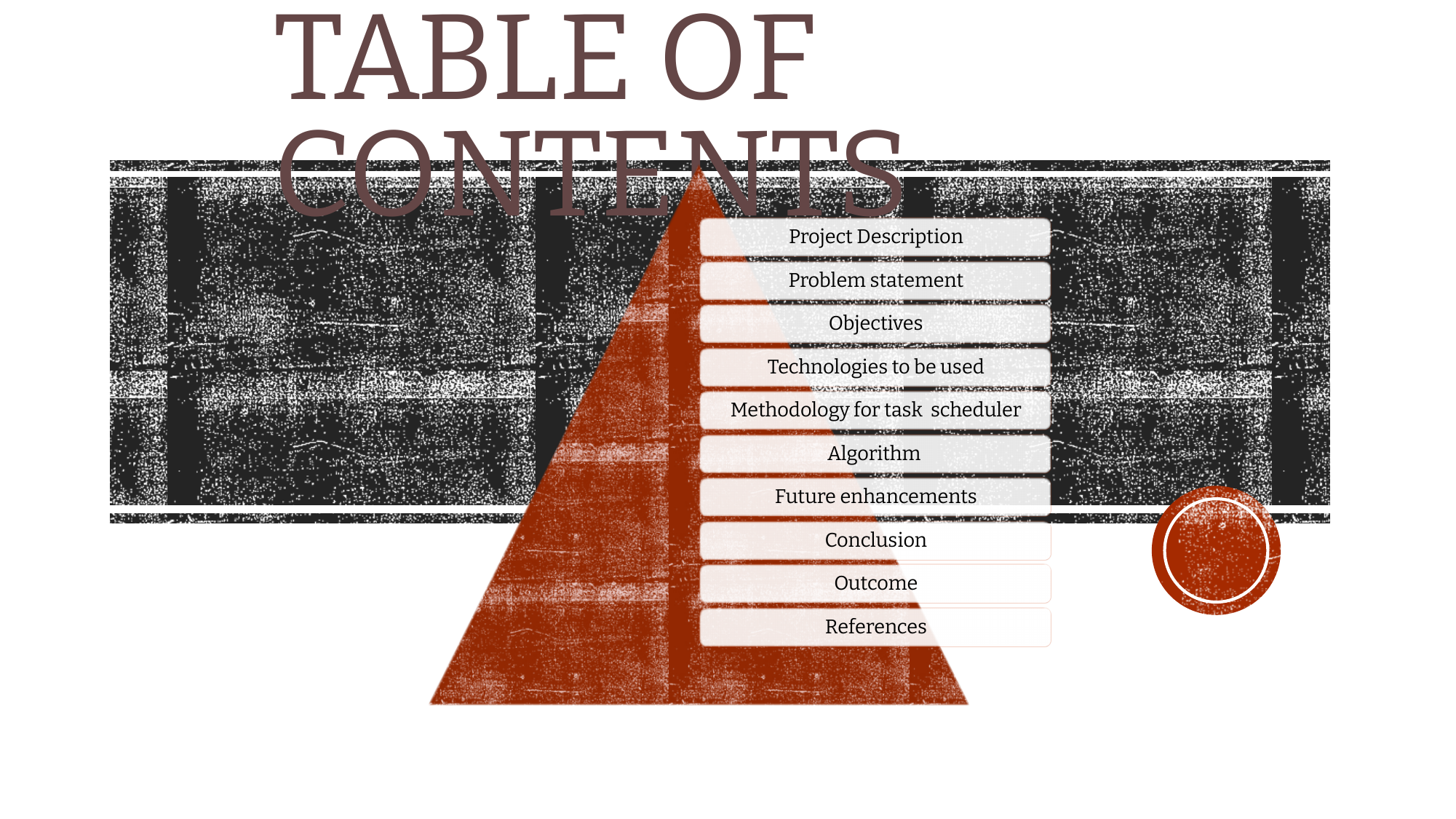

# Table of contents
Project Description
Problem statement
Objectives
Technologies to be used
Methodology for task  scheduler
Algorithm
Future enhancements
Conclusion
Outcome
References